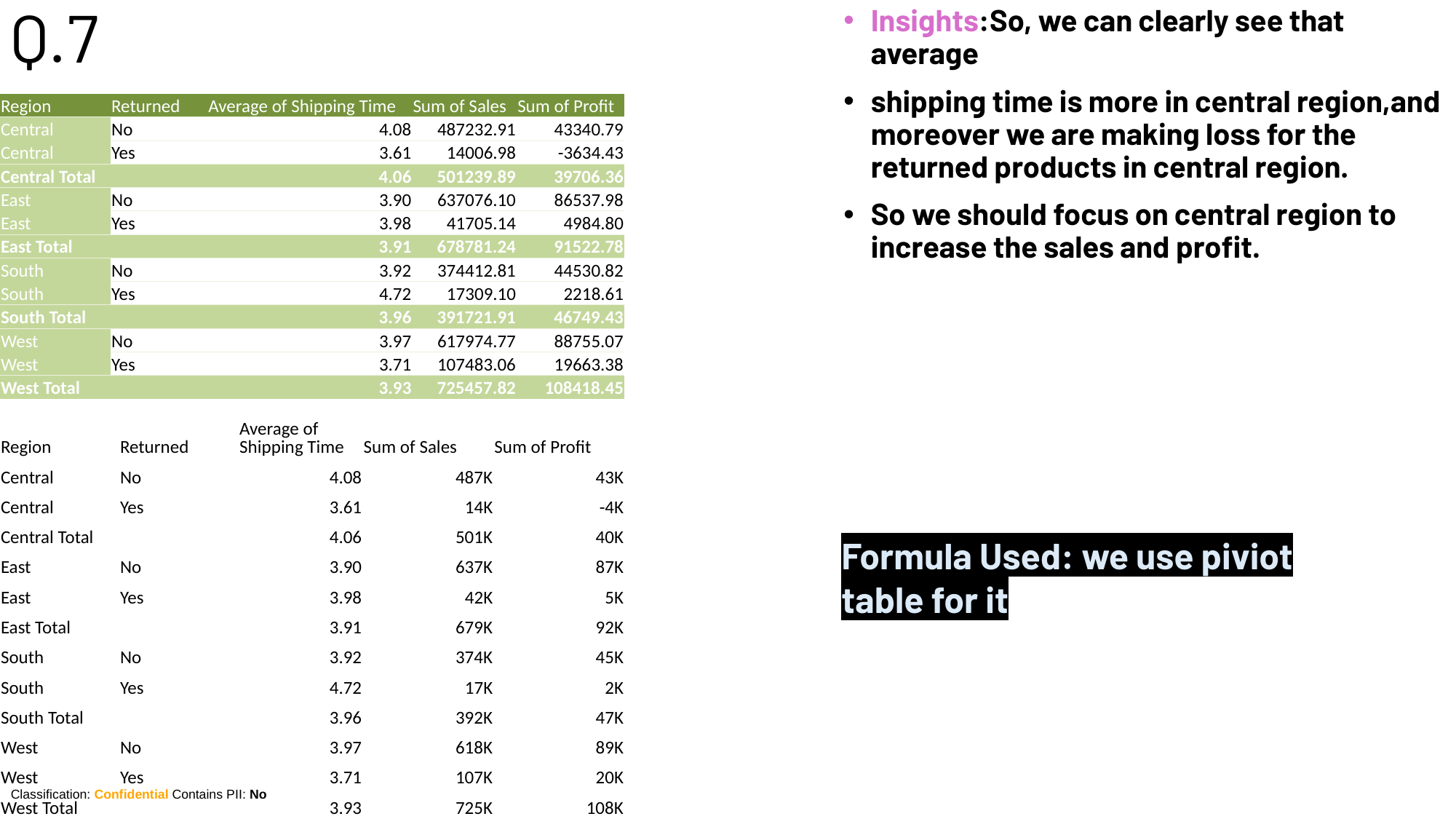

Q.7
Insights:So, we can clearly see that average
shipping time is more in central region,and moreover we are making loss for the returned products in central region.
So we should focus on central region to increase the sales and profit.

| Region | Returned | Average of Shipping Time | Sum of Sales | Sum of Profit |
| --- | --- | --- | --- | --- |
| Central | No | 4.08 | 487232.91 | 43340.79 |
| Central | Yes | 3.61 | 14006.98 | -3634.43 |
| Central Total |  | 4.06 | 501239.89 | 39706.36 |
| East | No | 3.90 | 637076.10 | 86537.98 |
| East | Yes | 3.98 | 41705.14 | 4984.80 |
| East Total |  | 3.91 | 678781.24 | 91522.78 |
| South | No | 3.92 | 374412.81 | 44530.82 |
| South | Yes | 4.72 | 17309.10 | 2218.61 |
| South Total |  | 3.96 | 391721.91 | 46749.43 |
| West | No | 3.97 | 617974.77 | 88755.07 |
| West | Yes | 3.71 | 107483.06 | 19663.38 |
| West Total |  | 3.93 | 725457.82 | 108418.45 |
| Region | Returned | Average of Shipping Time | Sum of Sales | Sum of Profit |
| --- | --- | --- | --- | --- |
| Central | No | 4.08 | 487K | 43K |
| Central | Yes | 3.61 | 14K | -4K |
| Central Total |  | 4.06 | 501K | 40K |
| East | No | 3.90 | 637K | 87K |
| East | Yes | 3.98 | 42K | 5K |
| East Total |  | 3.91 | 679K | 92K |
| South | No | 3.92 | 374K | 45K |
| South | Yes | 4.72 | 17K | 2K |
| South Total |  | 3.96 | 392K | 47K |
| West | No | 3.97 | 618K | 89K |
| West | Yes | 3.71 | 107K | 20K |
| West Total |  | 3.93 | 725K | 108K |
Formula Used: we use piviot table for it